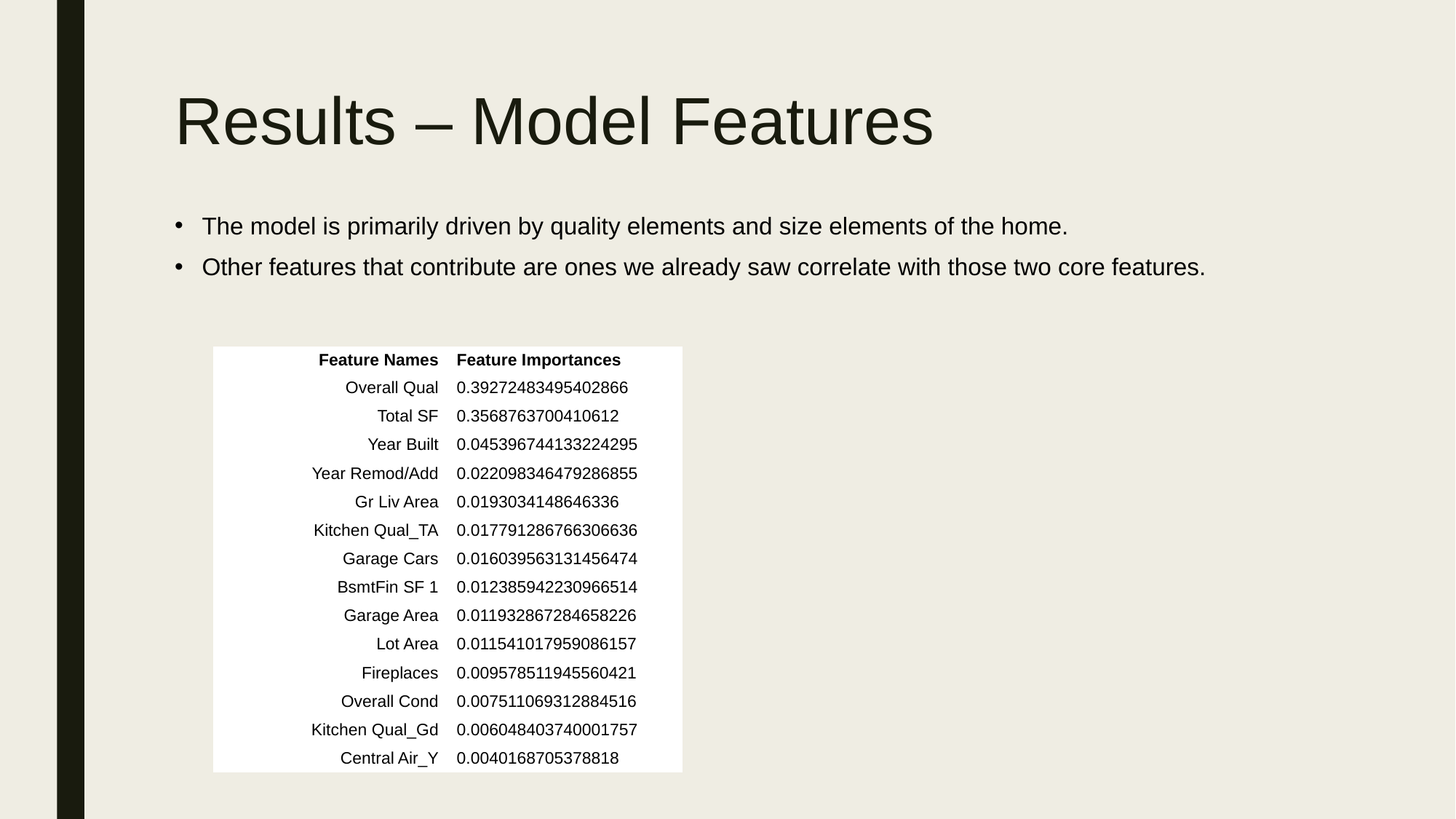

# Results – Model Features
The model is primarily driven by quality elements and size elements of the home.
Other features that contribute are ones we already saw correlate with those two core features.
| Feature Names | Feature Importances |
| --- | --- |
| Overall Qual | 0.39272483495402866 |
| Total SF | 0.3568763700410612 |
| Year Built | 0.045396744133224295 |
| Year Remod/Add | 0.022098346479286855 |
| Gr Liv Area | 0.0193034148646336 |
| Kitchen Qual\_TA | 0.017791286766306636 |
| Garage Cars | 0.016039563131456474 |
| BsmtFin SF 1 | 0.012385942230966514 |
| Garage Area | 0.011932867284658226 |
| Lot Area | 0.011541017959086157 |
| Fireplaces | 0.009578511945560421 |
| Overall Cond | 0.007511069312884516 |
| Kitchen Qual\_Gd | 0.006048403740001757 |
| Central Air\_Y | 0.0040168705378818 |